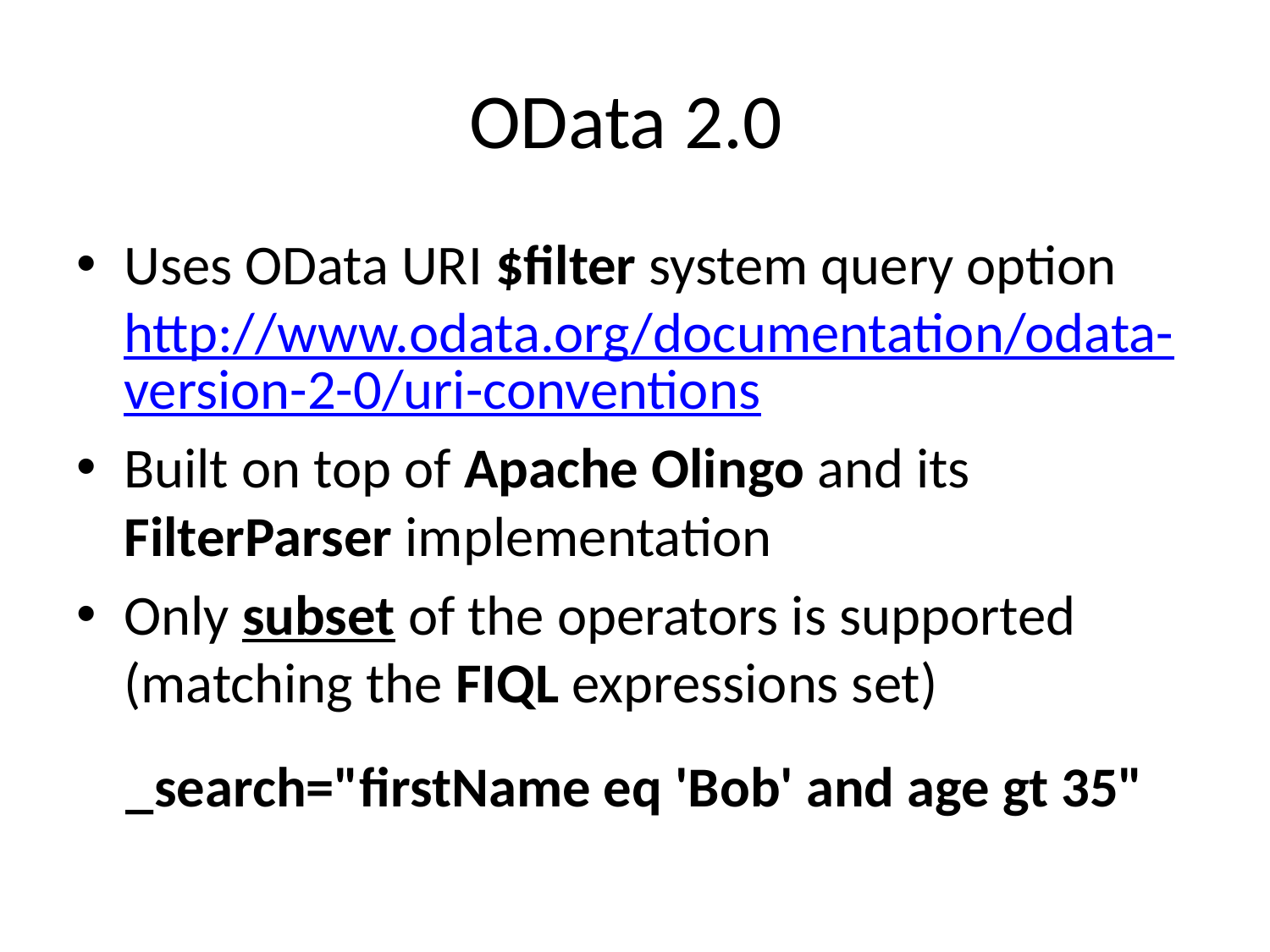

# OData 2.0
Uses OData URI $filter system query option http://www.odata.org/documentation/odata-version-2-0/uri-conventions
Built on top of Apache Olingo and its FilterParser implementation
Only subset of the operators is supported (matching the FIQL expressions set)
_search="firstName eq 'Bob' and age gt 35"